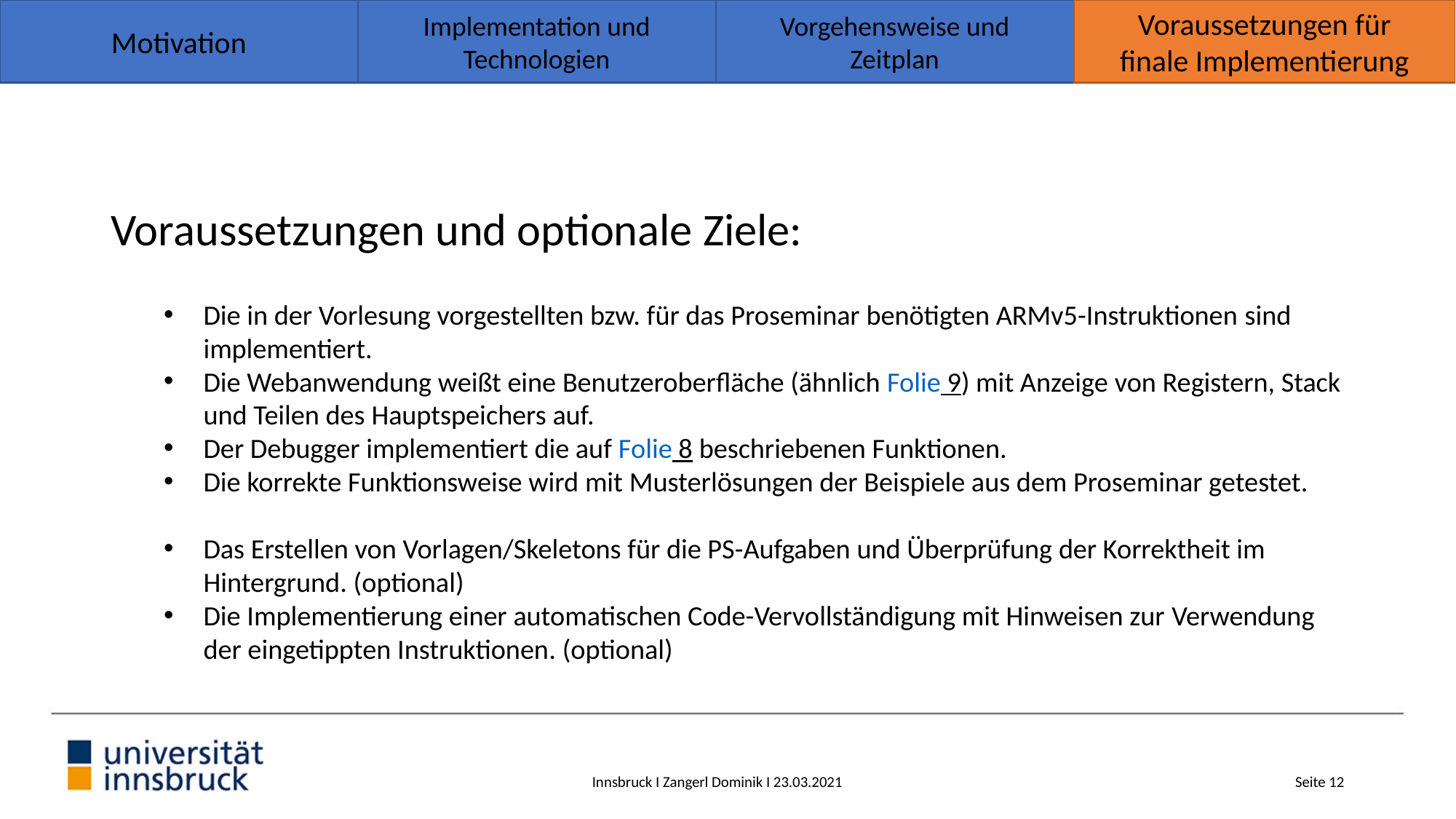

Implementation und
Technologien
Vorgehensweise und
Zeitplan
Voraussetzungen für
finale Implementierung
Motivation
# Voraussetzungen und optionale Ziele:
Die in der Vorlesung vorgestellten bzw. für das Proseminar benötigten ARMv5-Instruktionen sind implementiert.
Die Webanwendung weißt eine Benutzeroberfläche (ähnlich Folie 9) mit Anzeige von Registern, Stack und Teilen des Hauptspeichers auf.
Der Debugger implementiert die auf Folie 8 beschriebenen Funktionen.
Die korrekte Funktionsweise wird mit Musterlösungen der Beispiele aus dem Proseminar getestet.

Das Erstellen von Vorlagen/Skeletons für die PS-Aufgaben und Überprüfung der Korrektheit im Hintergrund. (optional)
Die Implementierung einer automatischen Code-Vervollständigung mit Hinweisen zur Verwendung der eingetippten Instruktionen. (optional)
Innsbruck I Zangerl Dominik I 23.03.2021
Seite 12